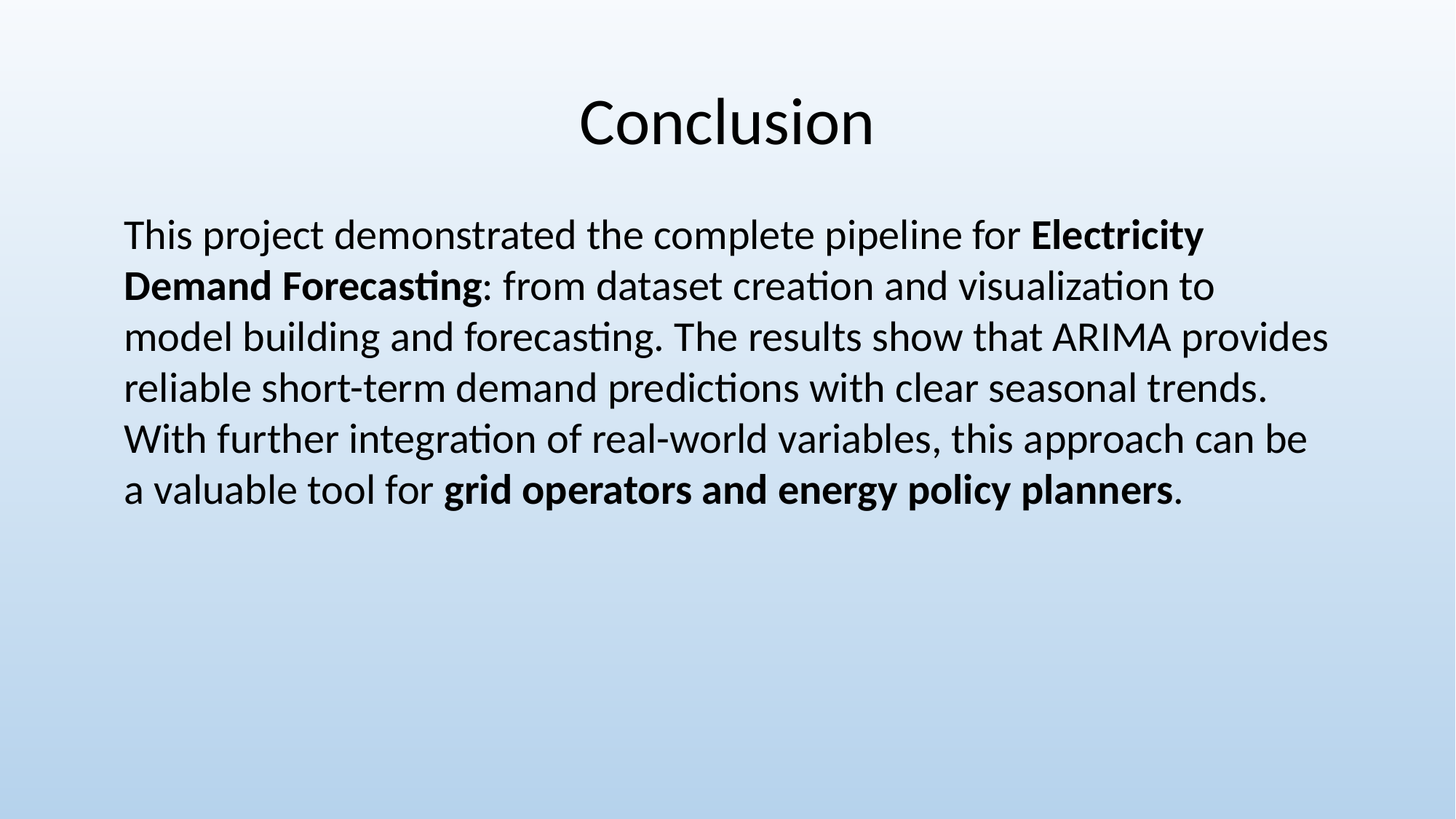

# Conclusion
This project demonstrated the complete pipeline for Electricity Demand Forecasting: from dataset creation and visualization to model building and forecasting. The results show that ARIMA provides reliable short-term demand predictions with clear seasonal trends. With further integration of real-world variables, this approach can be a valuable tool for grid operators and energy policy planners.